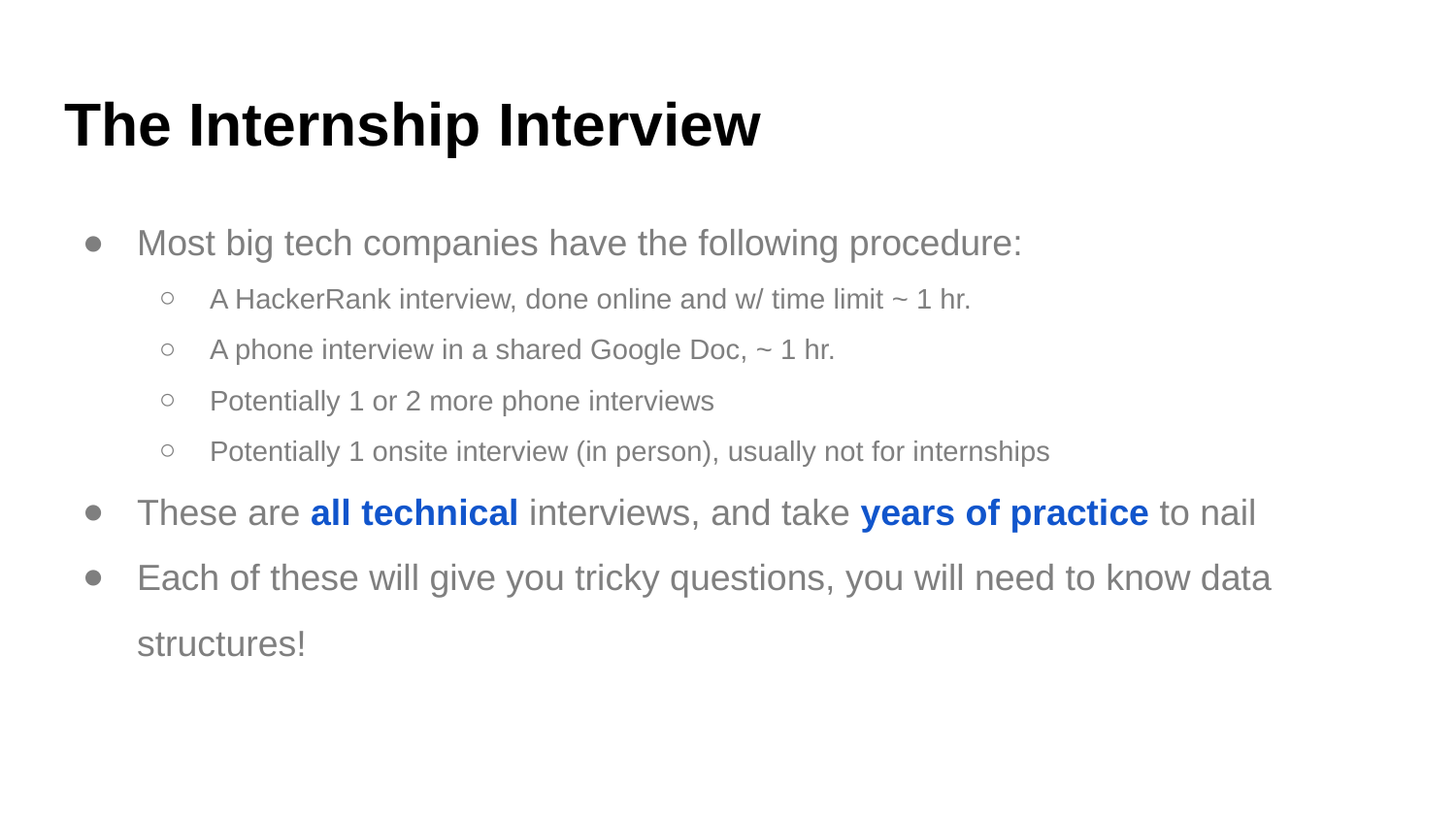

# The Internship Interview
Most big tech companies have the following procedure:
A HackerRank interview, done online and w/ time limit ~ 1 hr.
A phone interview in a shared Google Doc, ~ 1 hr.
Potentially 1 or 2 more phone interviews
Potentially 1 onsite interview (in person), usually not for internships
These are all technical interviews, and take years of practice to nail
Each of these will give you tricky questions, you will need to know data structures!